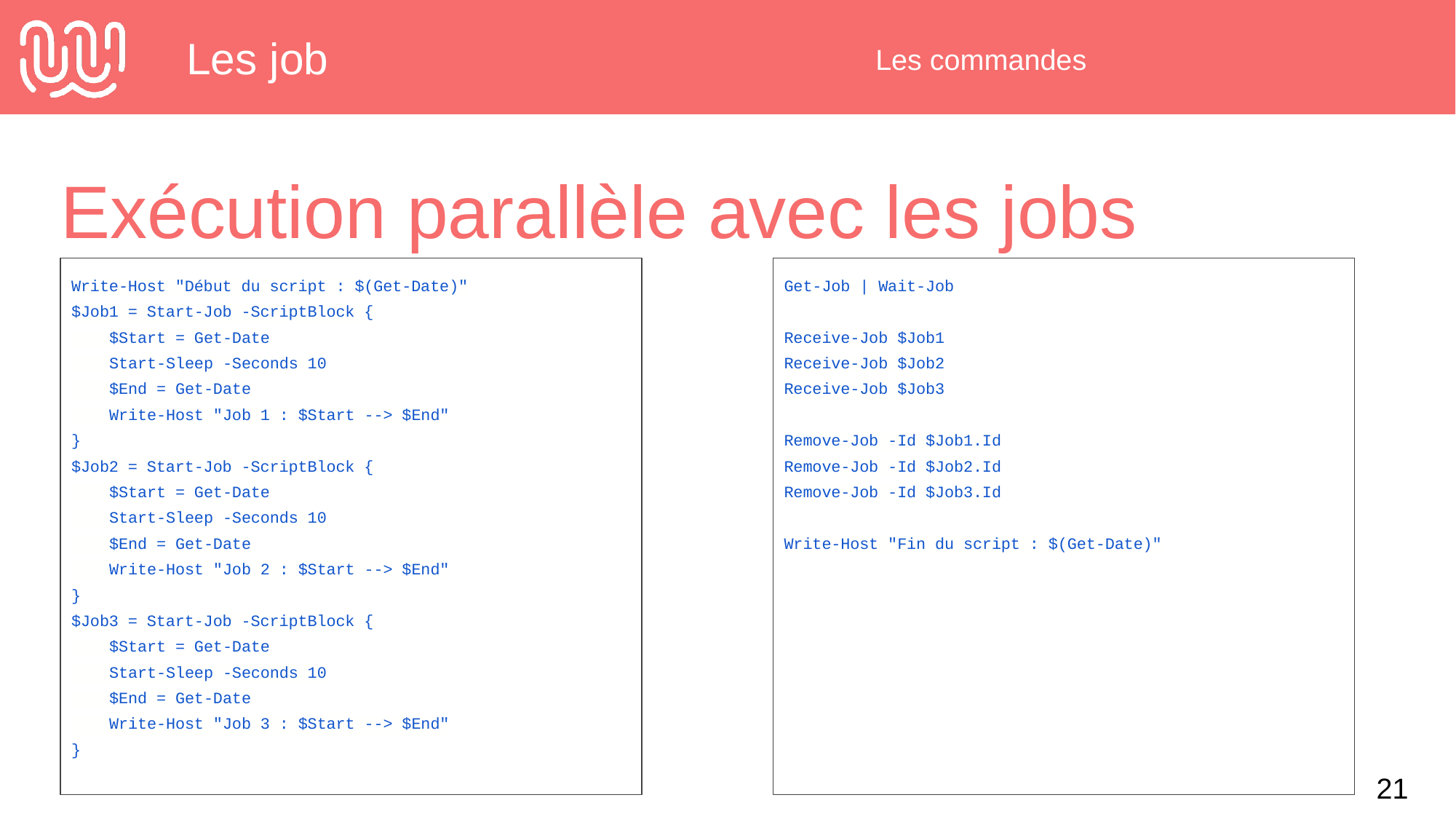

# Les job
Les commandes
Exécution parallèle avec les jobs
Write-Host "Début du script : $(Get-Date)"
$Job1 = Start-Job -ScriptBlock {
    $Start = Get-Date
    Start-Sleep -Seconds 10
    $End = Get-Date
    Write-Host "Job 1 : $Start --> $End"
}
$Job2 = Start-Job -ScriptBlock {
    $Start = Get-Date
    Start-Sleep -Seconds 10
    $End = Get-Date
    Write-Host "Job 2 : $Start --> $End"
}
$Job3 = Start-Job -ScriptBlock {
    $Start = Get-Date
    Start-Sleep -Seconds 10
    $End = Get-Date
    Write-Host "Job 3 : $Start --> $End"
}

Get-Job | Wait-Job

Receive-Job $Job1
Receive-Job $Job2
Receive-Job $Job3

Remove-Job -Id $Job1.Id
Remove-Job -Id $Job2.Id
Remove-Job -Id $Job3.Id

Write-Host "Fin du script : $(Get-Date)"

21